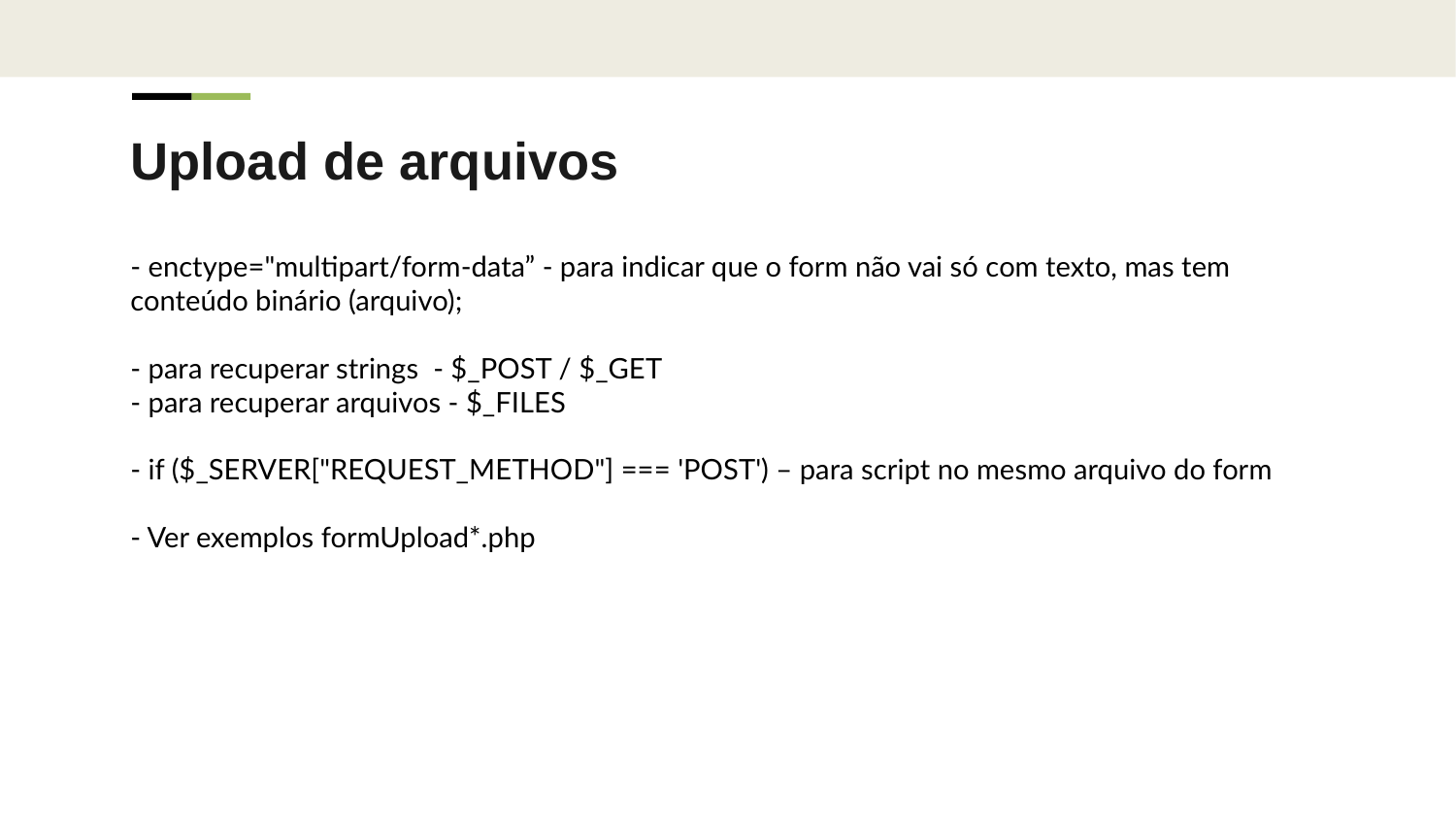

Upload de arquivos
- enctype="multipart/form-data” - para indicar que o form não vai só com texto, mas tem conteúdo binário (arquivo);

- para recuperar strings  - $_POST / $_GET
- para recuperar arquivos - $_FILES

- if ($_SERVER["REQUEST_METHOD"] === 'POST') – para script no mesmo arquivo do form

- Ver exemplos formUpload*.php